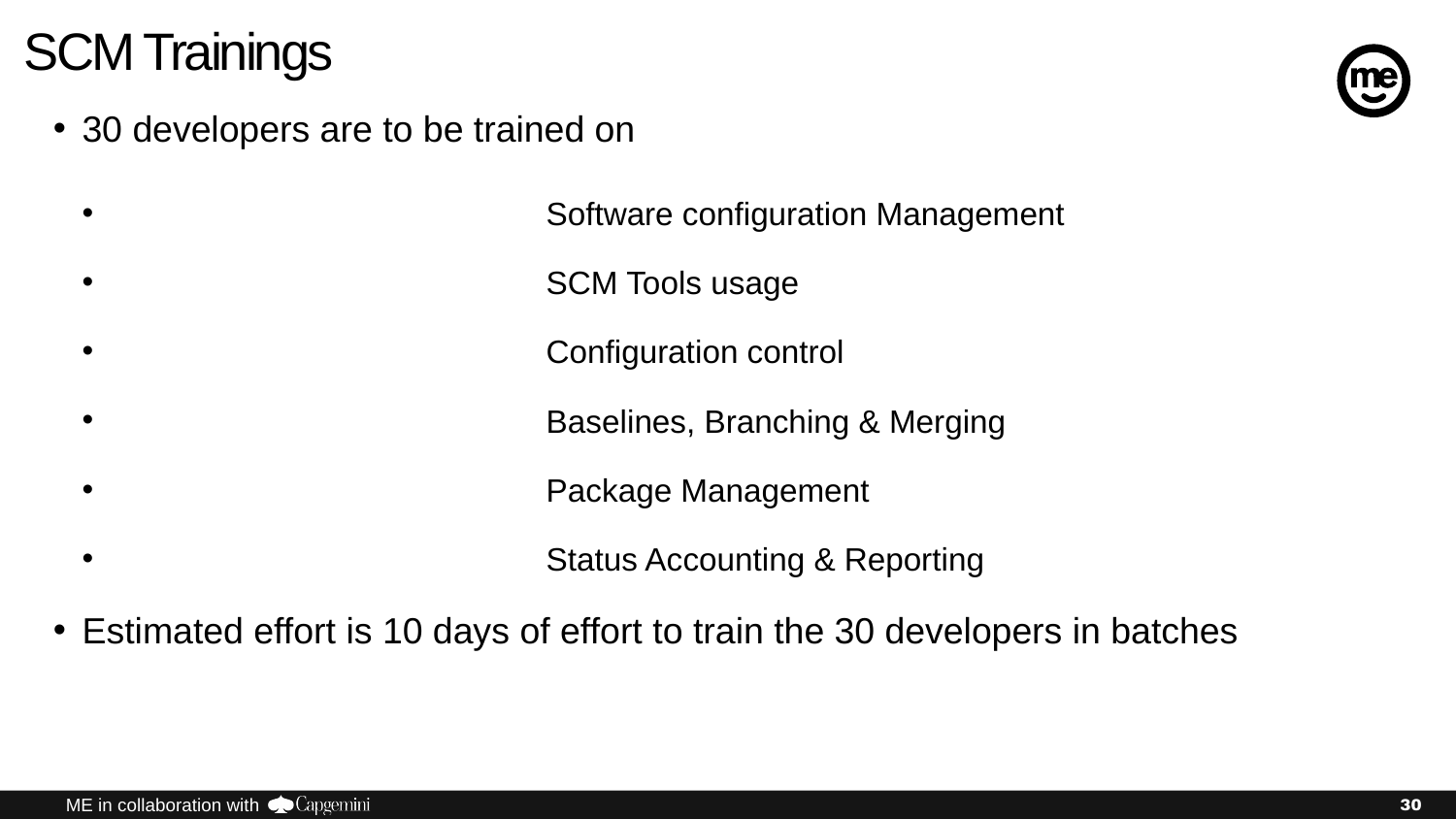

# SCM Trainings
30 developers are to be trained on

				Software configuration Management
				SCM Tools usage
				Configuration control
				Baselines, Branching & Merging
				Package Management
				Status Accounting & Reporting
Estimated effort is 10 days of effort to train the 30 developers in batches
30